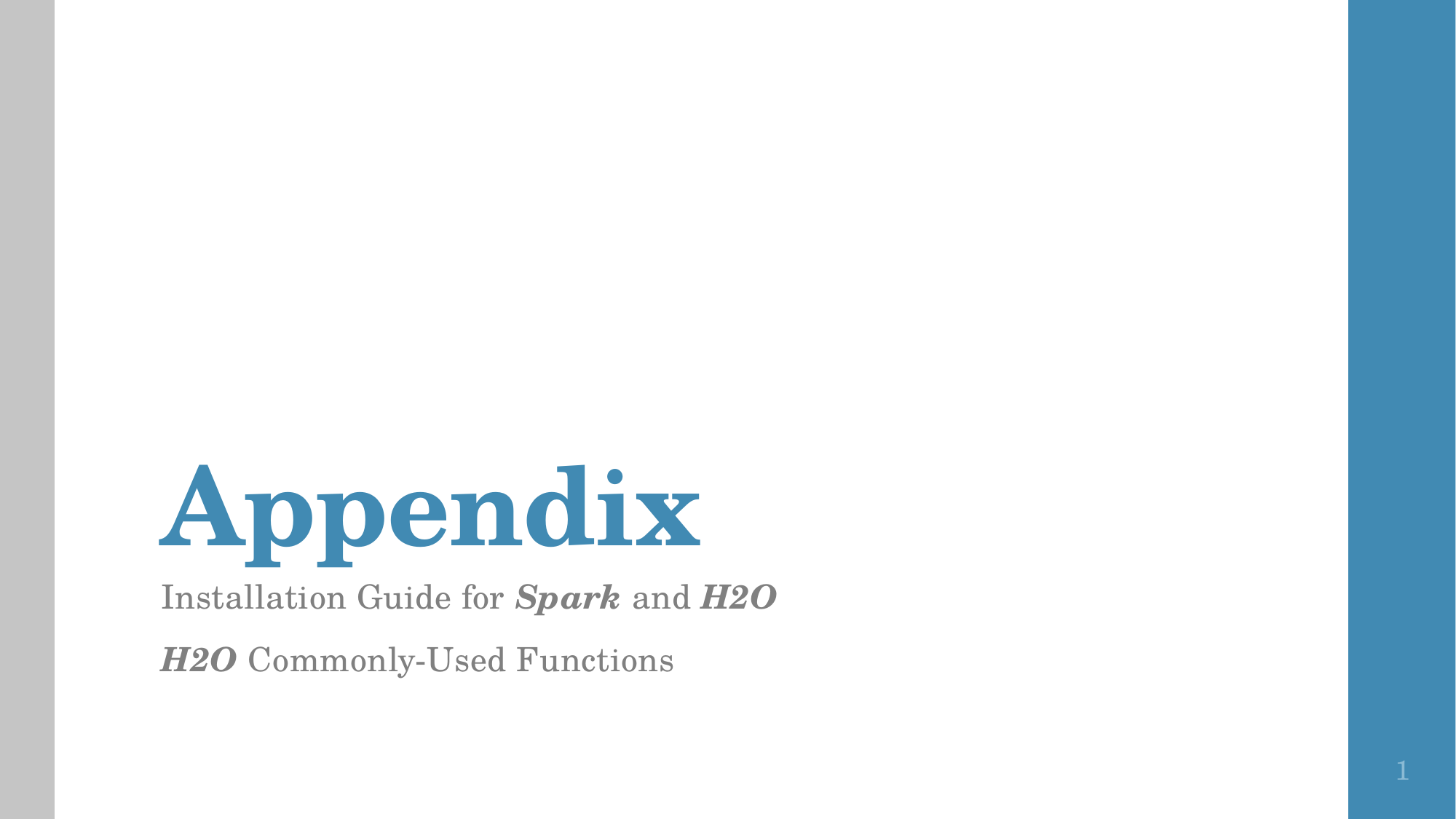

# Appendix
Installation Guide for Spark and H2O
H2O Commonly-Used Functions
1